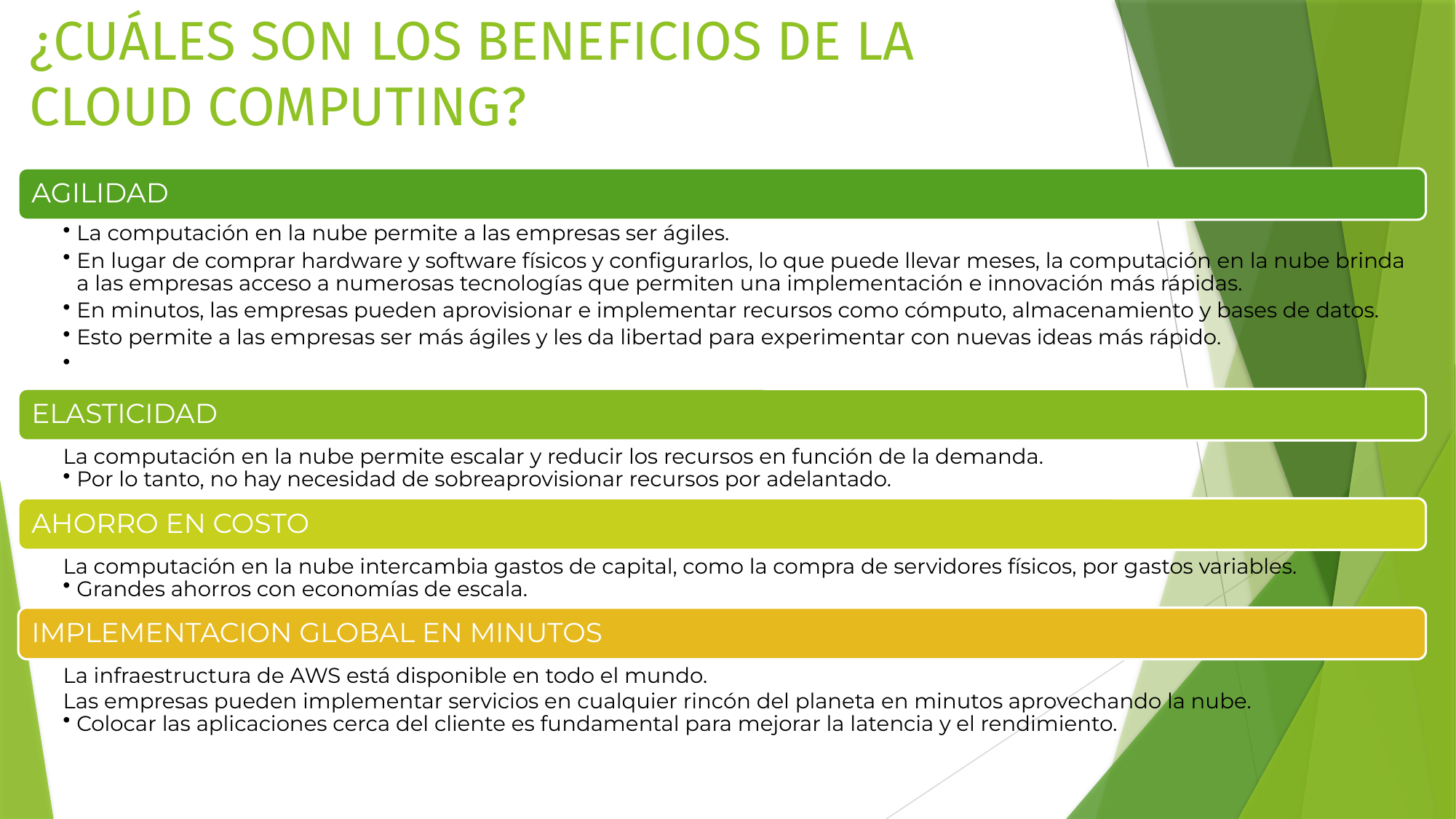

# ¿CUÁLES SON LOS BENEFICIOS DE LA CLOUD COMPUTING?
AGILIDAD
La computación en la nube permite a las empresas ser ágiles.
En lugar de comprar hardware y software físicos y configurarlos, lo que puede llevar meses, la computación en la nube brinda a las empresas acceso a numerosas tecnologías que permiten una implementación e innovación más rápidas.
En minutos, las empresas pueden aprovisionar e implementar recursos como cómputo, almacenamiento y bases de datos.
Esto permite a las empresas ser más ágiles y les da libertad para experimentar con nuevas ideas más rápido.

ELASTICIDAD
La computación en la nube permite escalar y reducir los recursos en función de la demanda.
Por lo tanto, no hay necesidad de sobreaprovisionar recursos por adelantado.
AHORRO EN COSTO
La computación en la nube intercambia gastos de capital, como la compra de servidores físicos, por gastos variables.
Grandes ahorros con economías de escala.
IMPLEMENTACION GLOBAL EN MINUTOS
La infraestructura de AWS está disponible en todo el mundo.
Las empresas pueden implementar servicios en cualquier rincón del planeta en minutos aprovechando la nube.
Colocar las aplicaciones cerca del cliente es fundamental para mejorar la latencia y el rendimiento.